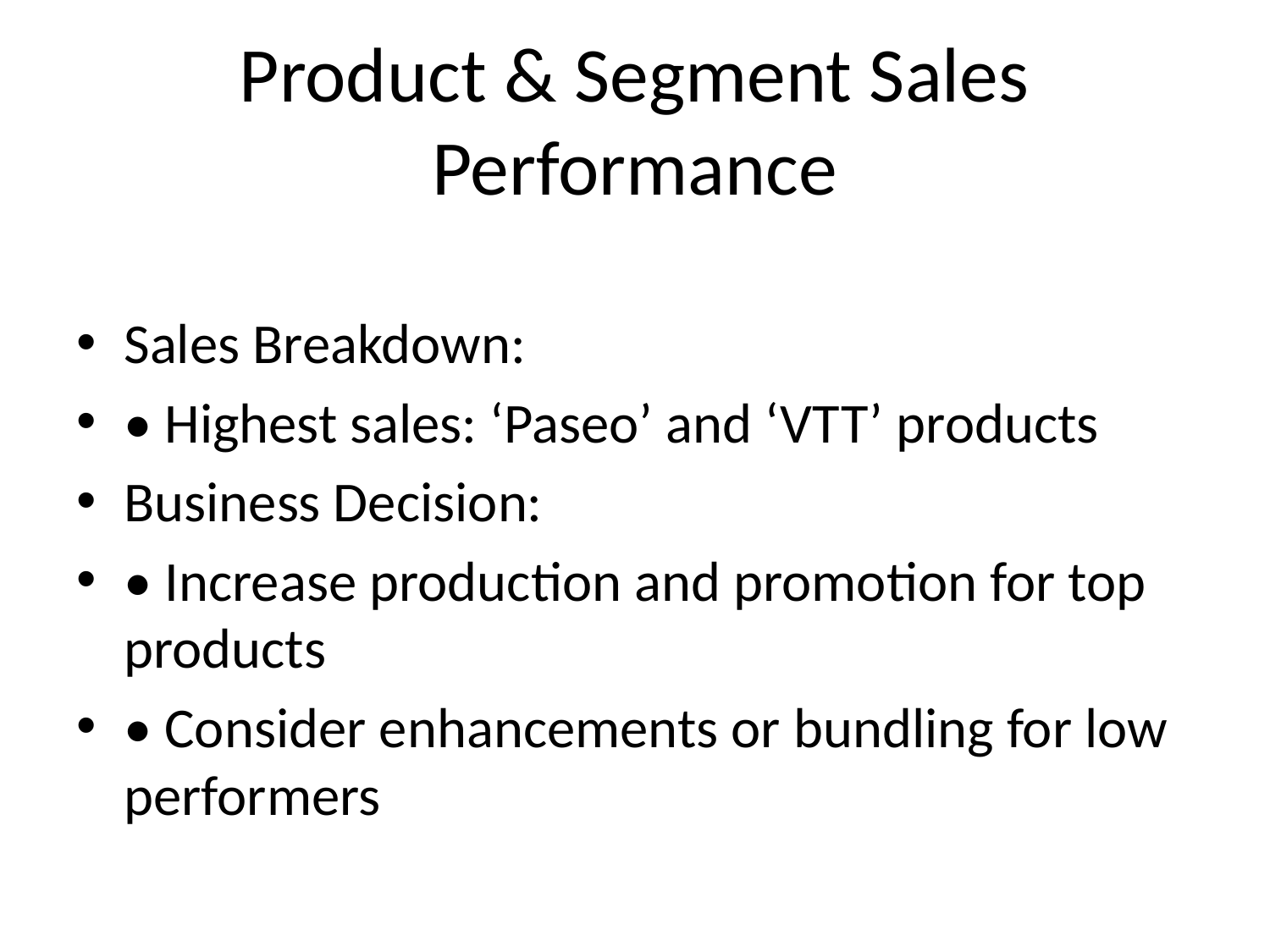

# Product & Segment Sales Performance

Sales Breakdown:
• Highest sales: ‘Paseo’ and ‘VTT’ products
Business Decision:
• Increase production and promotion for top products
• Consider enhancements or bundling for low performers